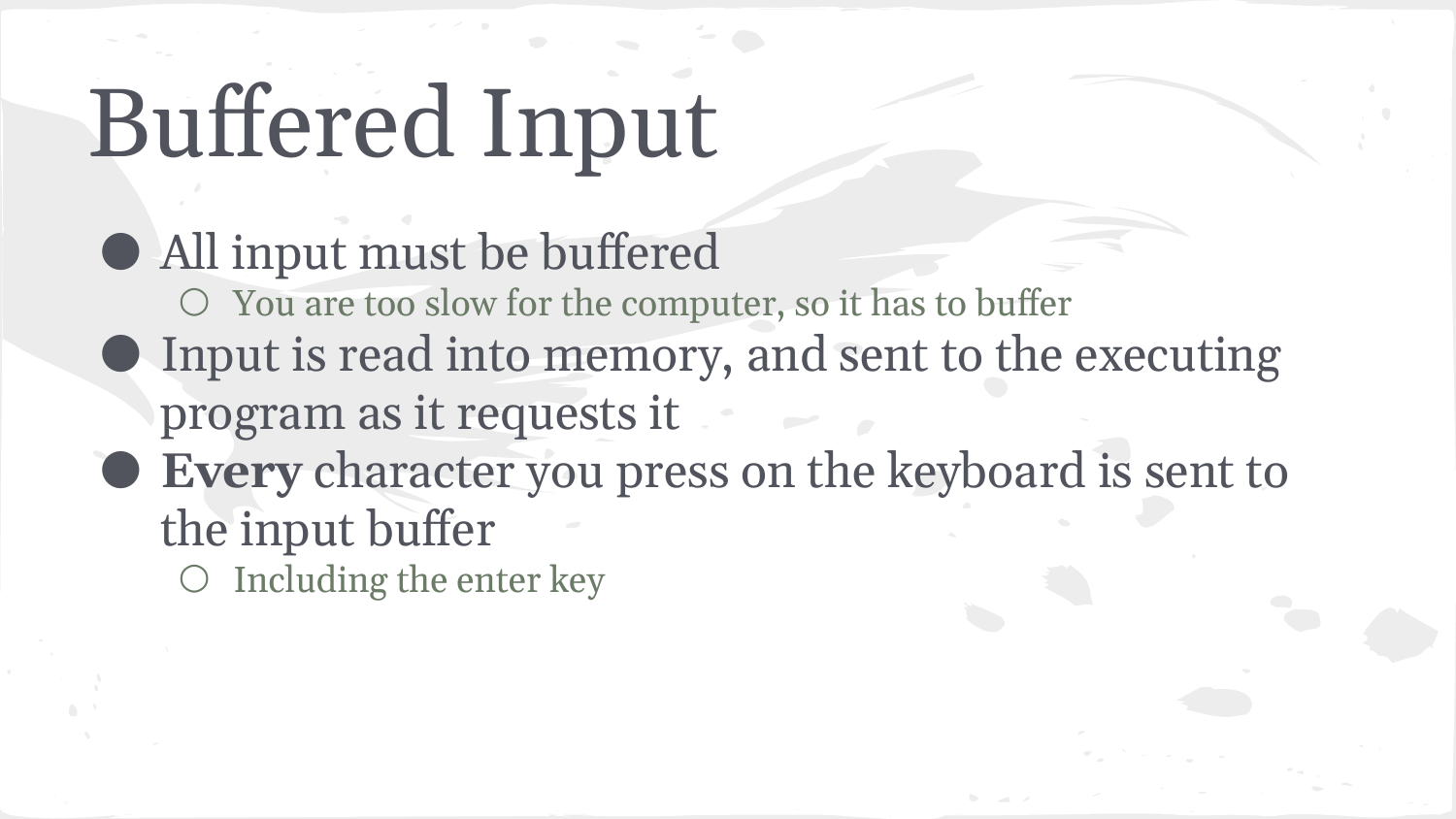

# Buffered Input
All input must be buffered
You are too slow for the computer, so it has to buffer
Input is read into memory, and sent to the executing program as it requests it
Every character you press on the keyboard is sent to the input buffer
Including the enter key